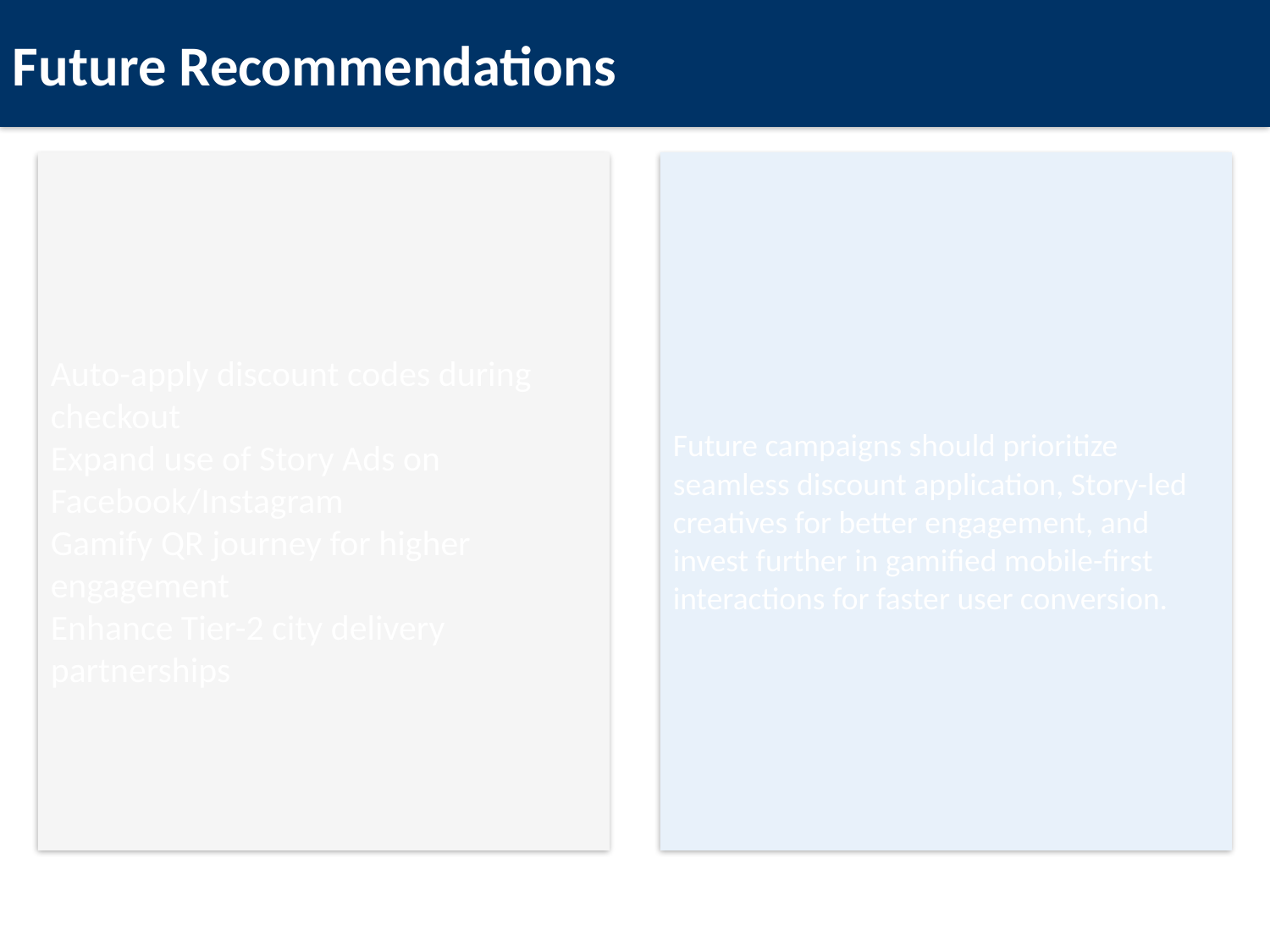

Future Recommendations

Auto-apply discount codes during checkout
Expand use of Story Ads on Facebook/Instagram
Gamify QR journey for higher engagement
Enhance Tier-2 city delivery partnerships

Future campaigns should prioritize seamless discount application, Story-led creatives for better engagement, and invest further in gamified mobile-first interactions for faster user conversion.